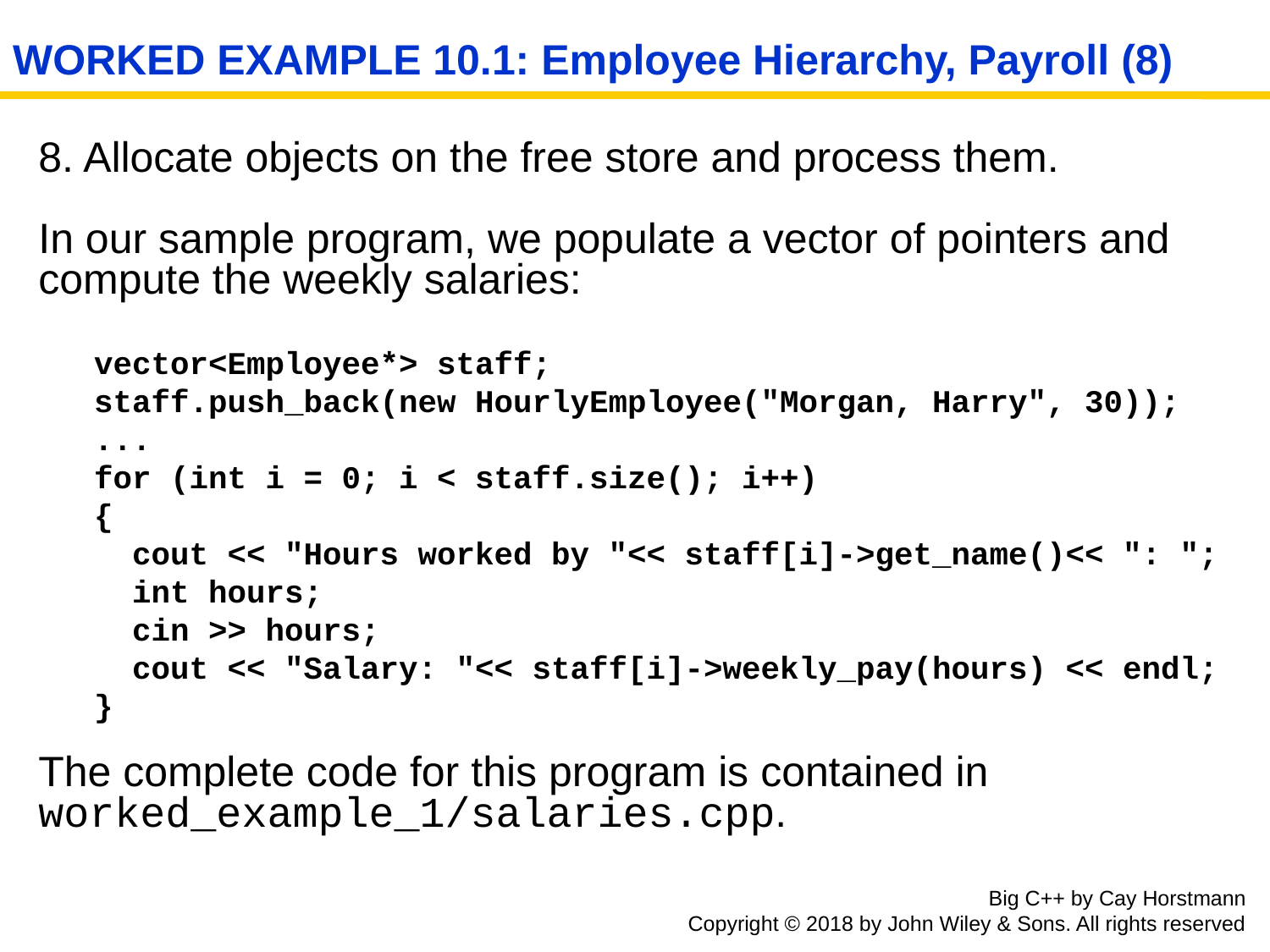

# WORKED EXAMPLE 10.1: Employee Hierarchy, Payroll (8)
8. Allocate objects on the free store and process them.

In our sample program, we populate a vector of pointers and compute the weekly salaries:

vector<Employee*> staff;
staff.push_back(new HourlyEmployee("Morgan, Harry", 30));
...
for (int i = 0; i < staff.size(); i++)
{
  cout << "Hours worked by "<< staff[i]->get_name()<< ": ";
  int hours;
  cin >> hours;
  cout << "Salary: "<< staff[i]->weekly_pay(hours) << endl;
}

The complete code for this program is contained in worked_example_1/salaries.cpp.
Big C++ by Cay Horstmann
Copyright © 2018 by John Wiley & Sons. All rights reserved